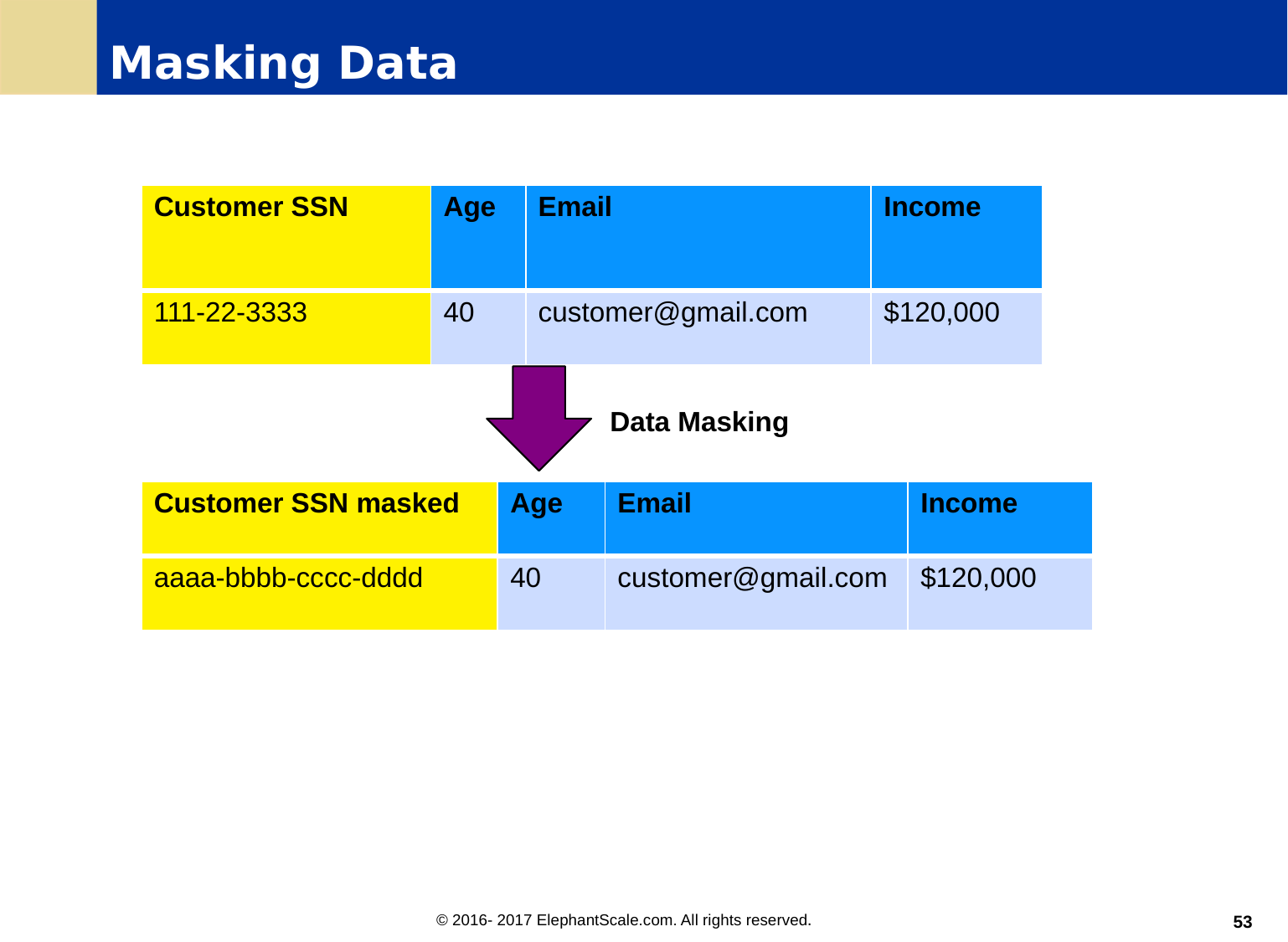

Masking Data
| Customer SSN | Age | Email | Income |
| --- | --- | --- | --- |
| 111-22-3333 | 40 | customer@gmail.com | $120,000 |

Data Masking
| Customer SSN masked | Age | Email | Income |
| --- | --- | --- | --- |
| aaaa-bbbb-cccc-dddd | 40 | customer@gmail.com | $120,000 |
53